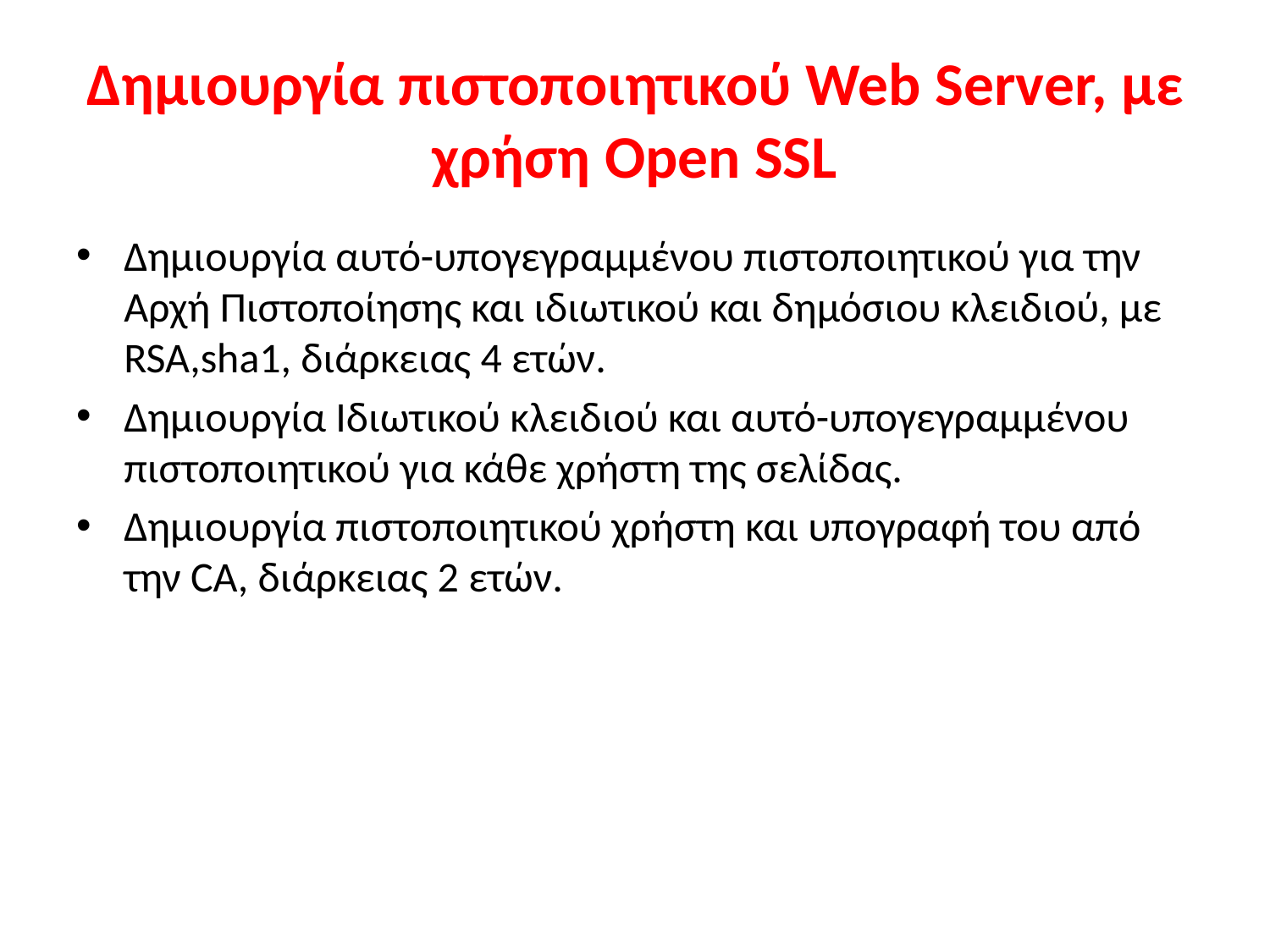

# Δημιουργία πιστοποιητικού Web Server, με χρήση Open SSL
Δημιουργία αυτό-υπογεγραμμένου πιστοποιητικού για την Αρχή Πιστοποίησης και ιδιωτικού και δημόσιου κλειδιού, με RSA,sha1, διάρκειας 4 ετών.
Δημιουργία Ιδιωτικού κλειδιού και αυτό-υπογεγραμμένου πιστοποιητικού για κάθε χρήστη της σελίδας.
Δημιουργία πιστοποιητικού χρήστη και υπογραφή του από την CA, διάρκειας 2 ετών.